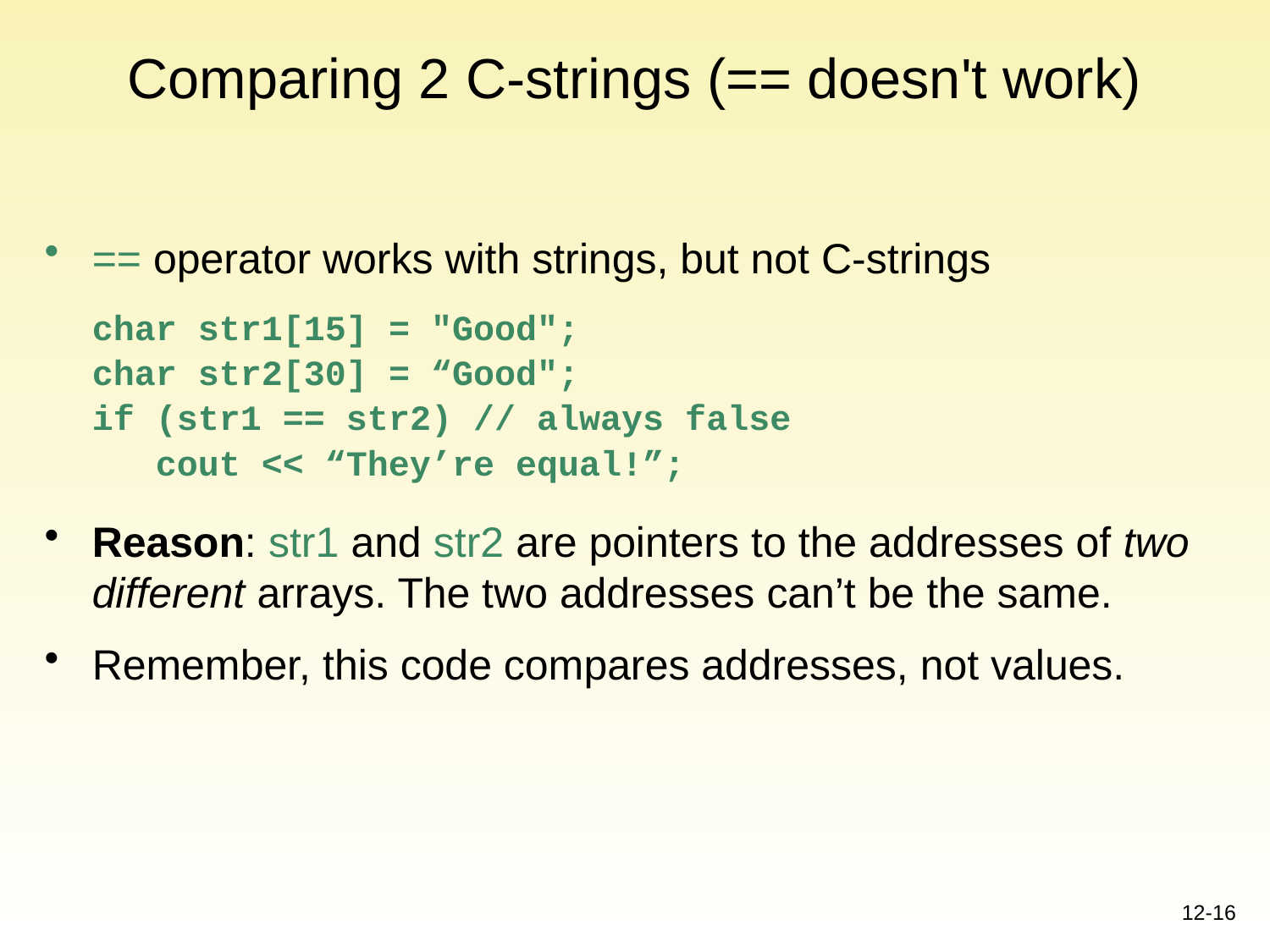

# Comparing 2 C-strings (== doesn't work)
== operator works with strings, but not C-strings
	char str1[15] = "Good";
	char str2[30] = “Good";
 	if (str1 == str2) // always false
 	   cout << “They’re equal!”;
Reason: str1 and str2 are pointers to the addresses of two different arrays. The two addresses can’t be the same.
Remember, this code compares addresses, not values.

12-16